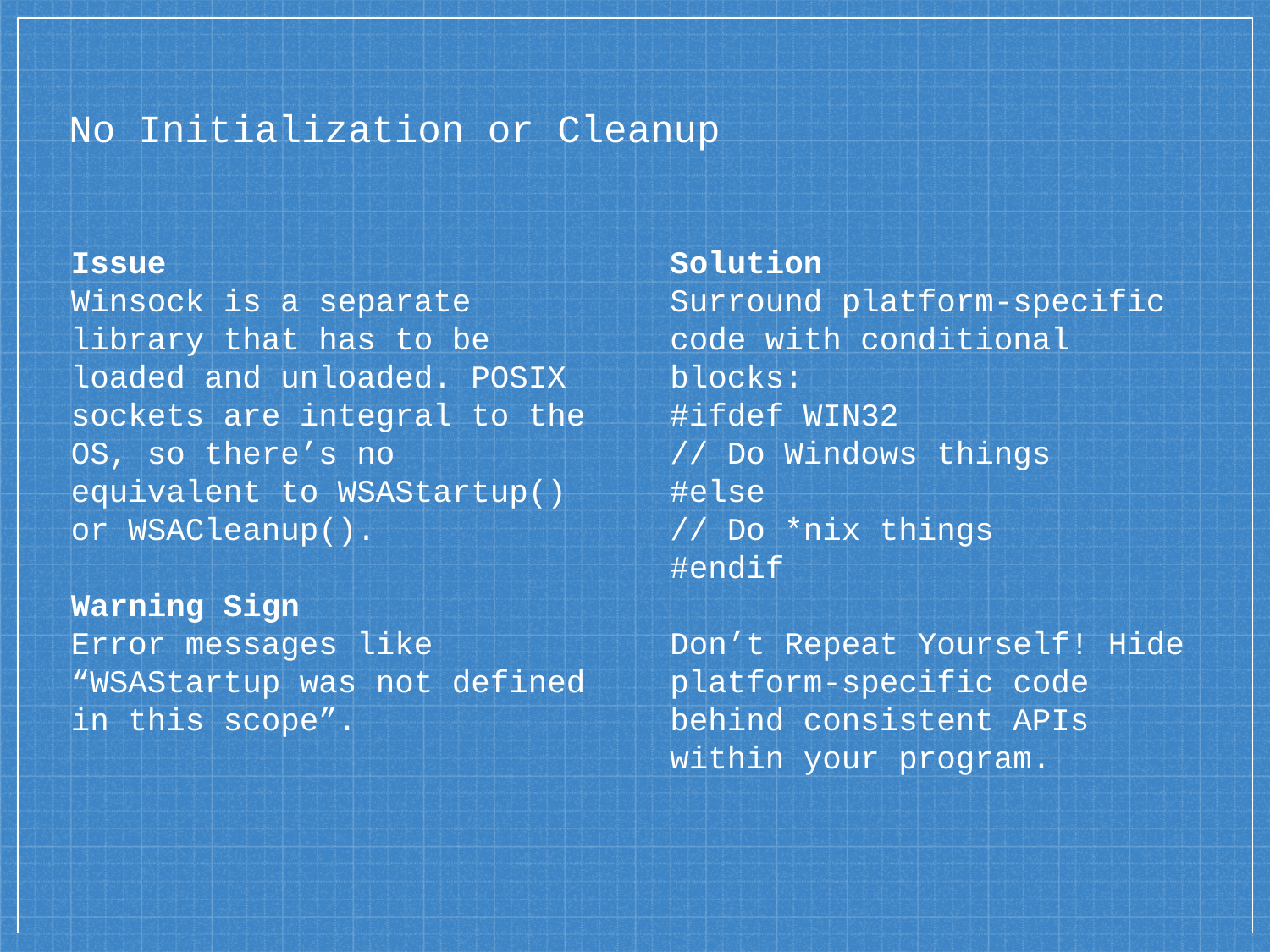

# No Initialization or Cleanup
Issue
Winsock is a separate library that has to be loaded and unloaded. POSIX sockets are integral to the OS, so there’s no equivalent to WSAStartup() or WSACleanup().

Warning Sign
Error messages like “WSAStartup was not defined in this scope”.
Solution
Surround platform-specific code with conditional blocks:
#ifdef WIN32
// Do Windows things
#else
// Do *nix things
#endif

Don’t Repeat Yourself! Hide platform-specific code behind consistent APIs within your program.